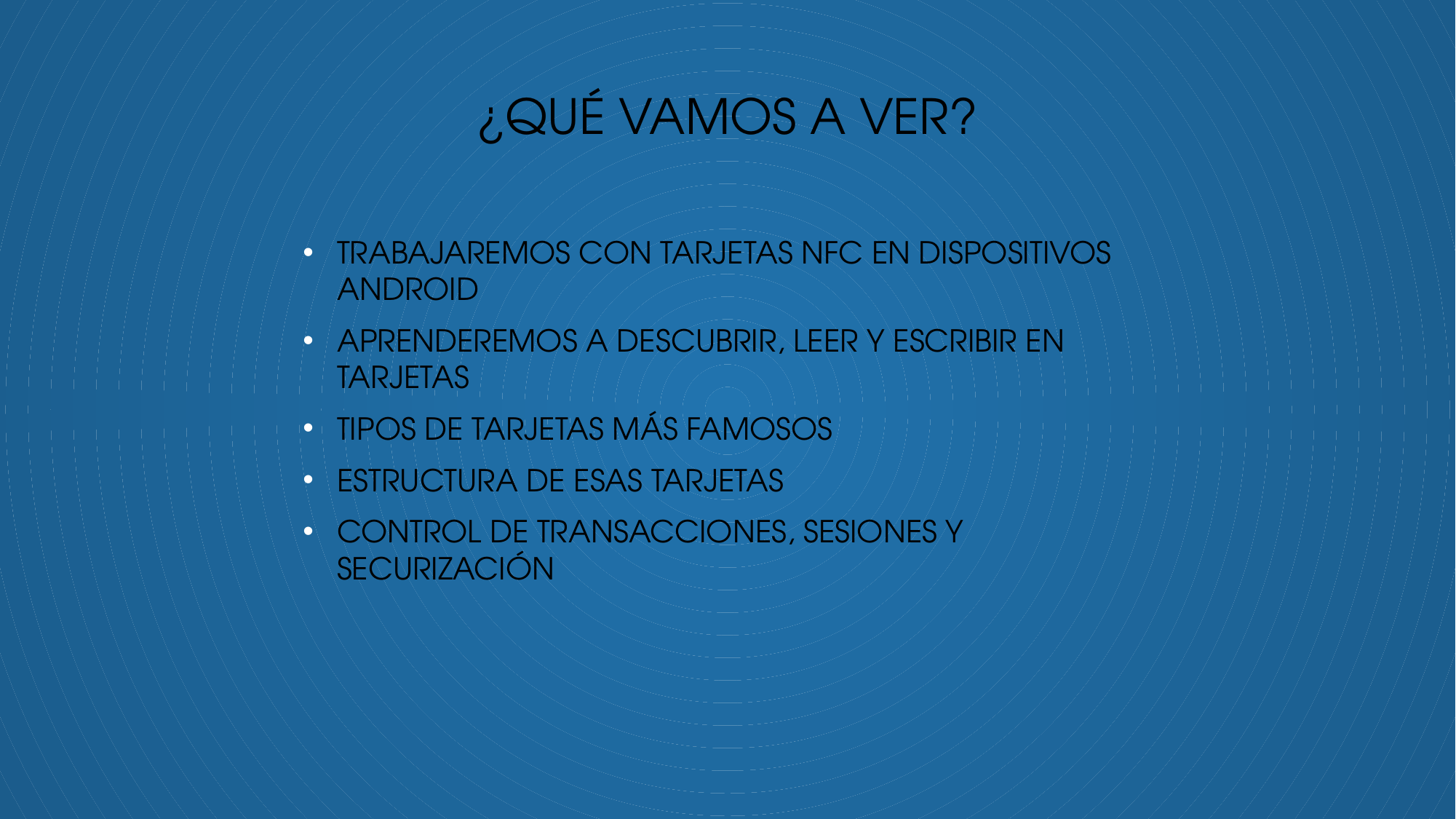

# ¿Qué vamos a ver?
Trabajaremos con tarjetas NFC en dispositivos Android
Aprenderemos a descubrir, leer y escribir en tarjetas
Tipos de tarjetas más famosos
Estructura de esas tarjetas
Control de transacciones, sesiones y securización